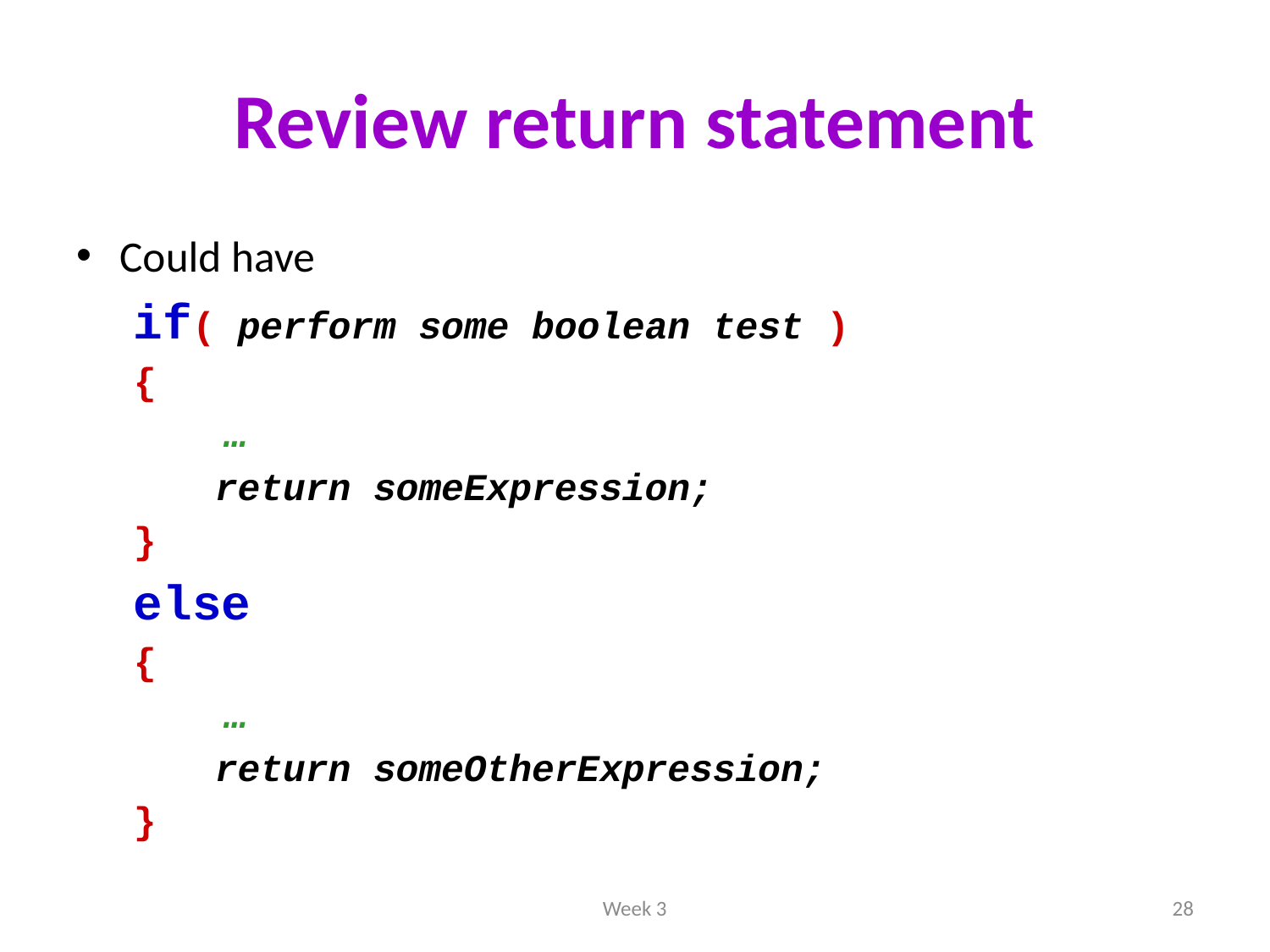

# Review return statement
Could have
if( perform some boolean test )
{
    …
	  return someExpression;
}
else
{
    …
	  return someOtherExpression;
}

Week 3
28